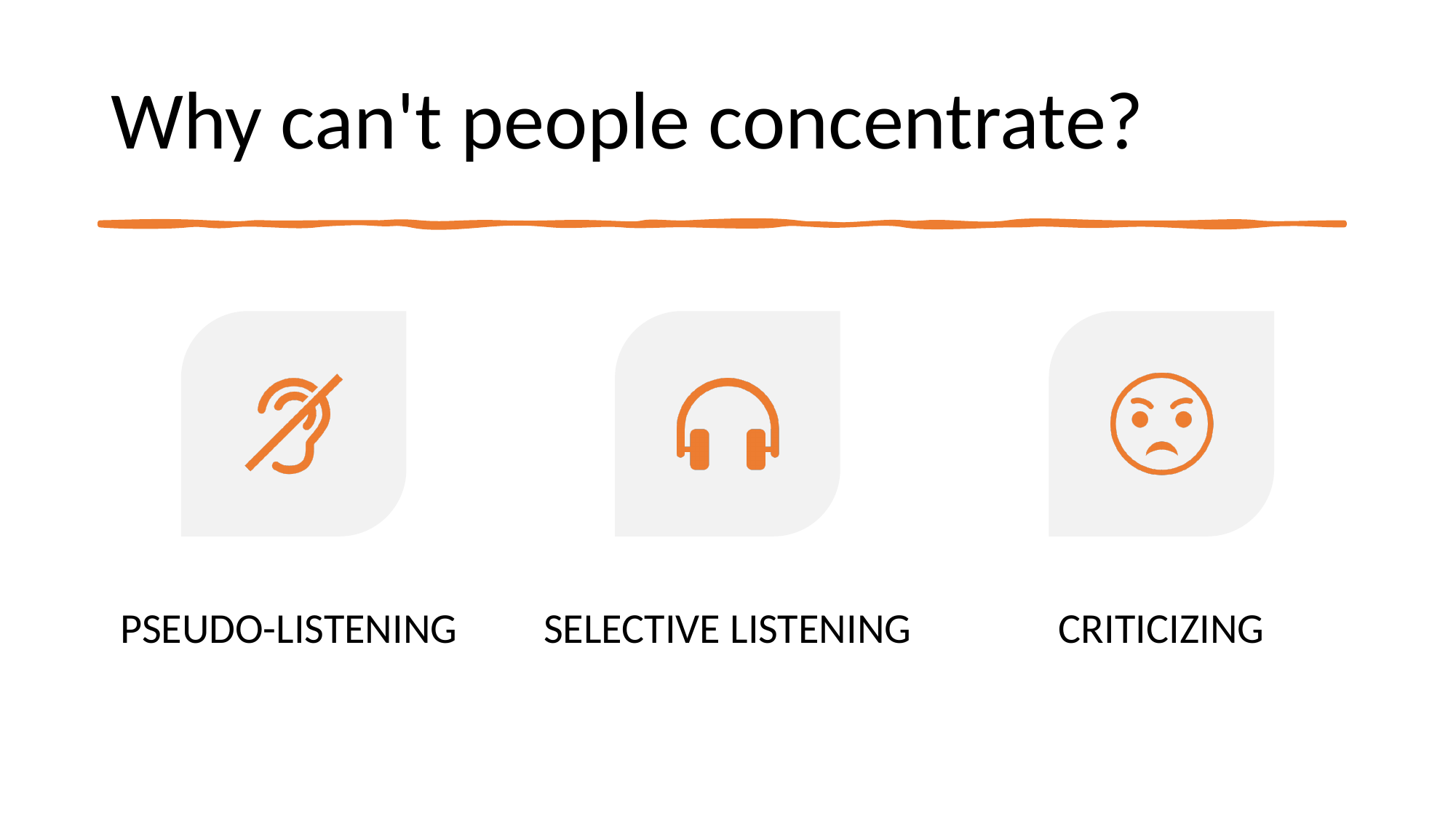

# Why can't people concentrate?

Pseudo-listening
Selective listening
Criticizing